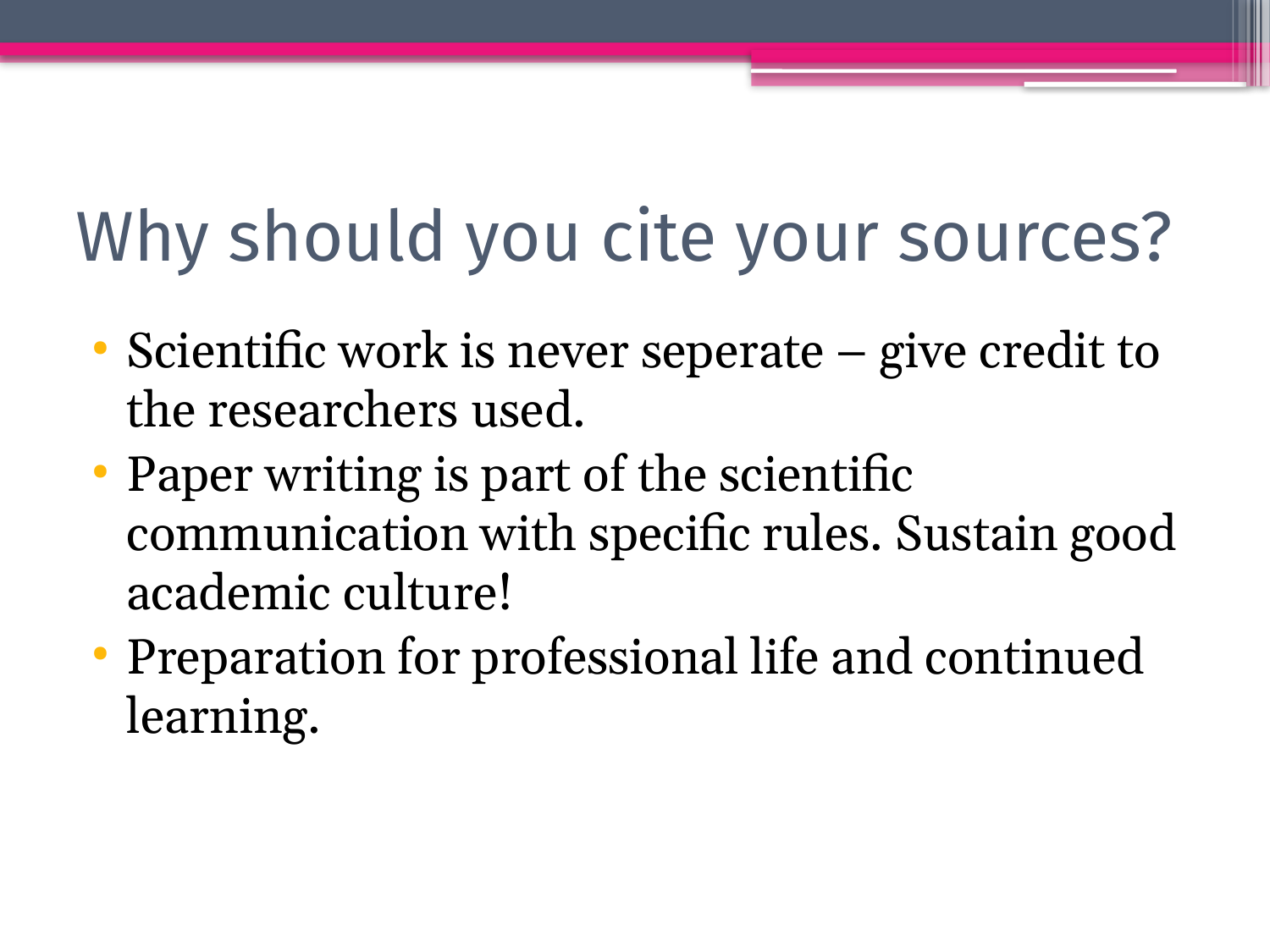

# Why should you cite your sources?
Scientific work is never seperate – give credit to the researchers used.
Paper writing is part of the scientific communication with specific rules. Sustain good academic culture!
Preparation for professional life and continued learning.